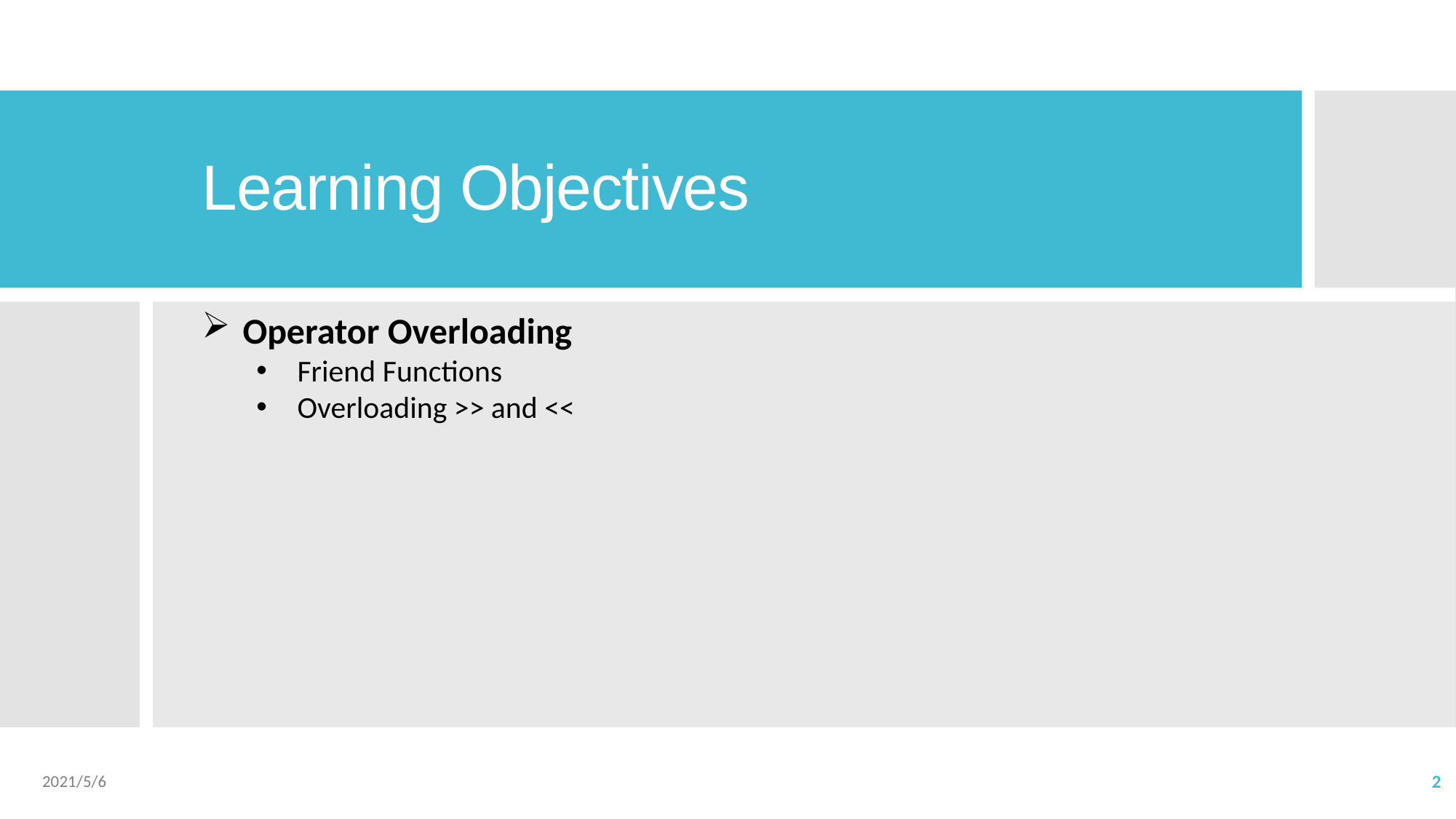

# Learning Objectives

Operator Overloading
Friend Functions
Overloading >> and <<

2021/5/6
2